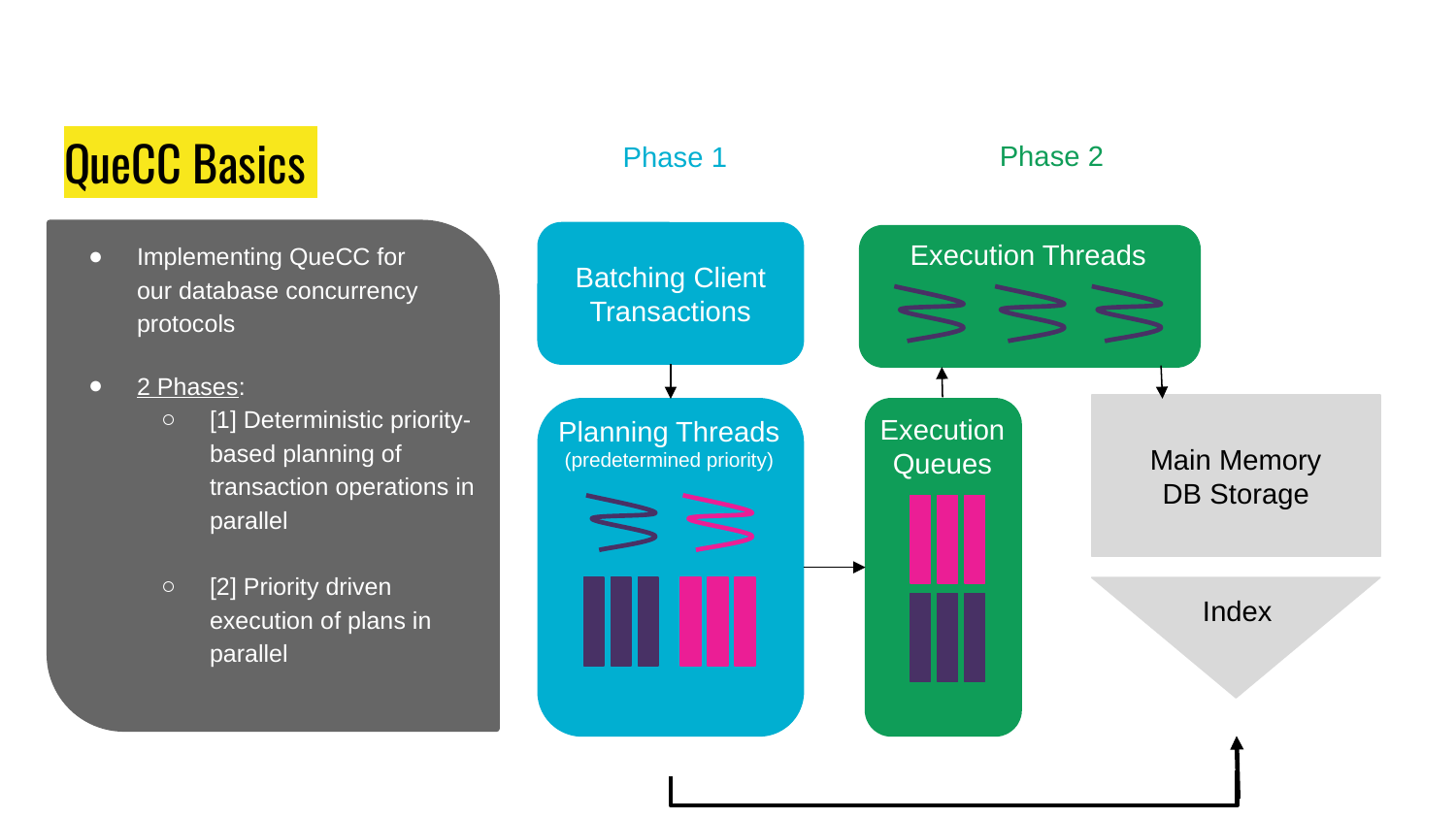

# QueCC Basics
Phase 2
Phase 1
Implementing QueCC for
our database concurrency protocols
2 Phases:
[1] Deterministic priority-based planning of transaction operations in parallel
[2] Priority driven execution of plans in parallel

Batching Client Transactions
Execution Threads

Main Memory
DB Storage
Execution Queues
Planning Threads (predetermined priority)

Index